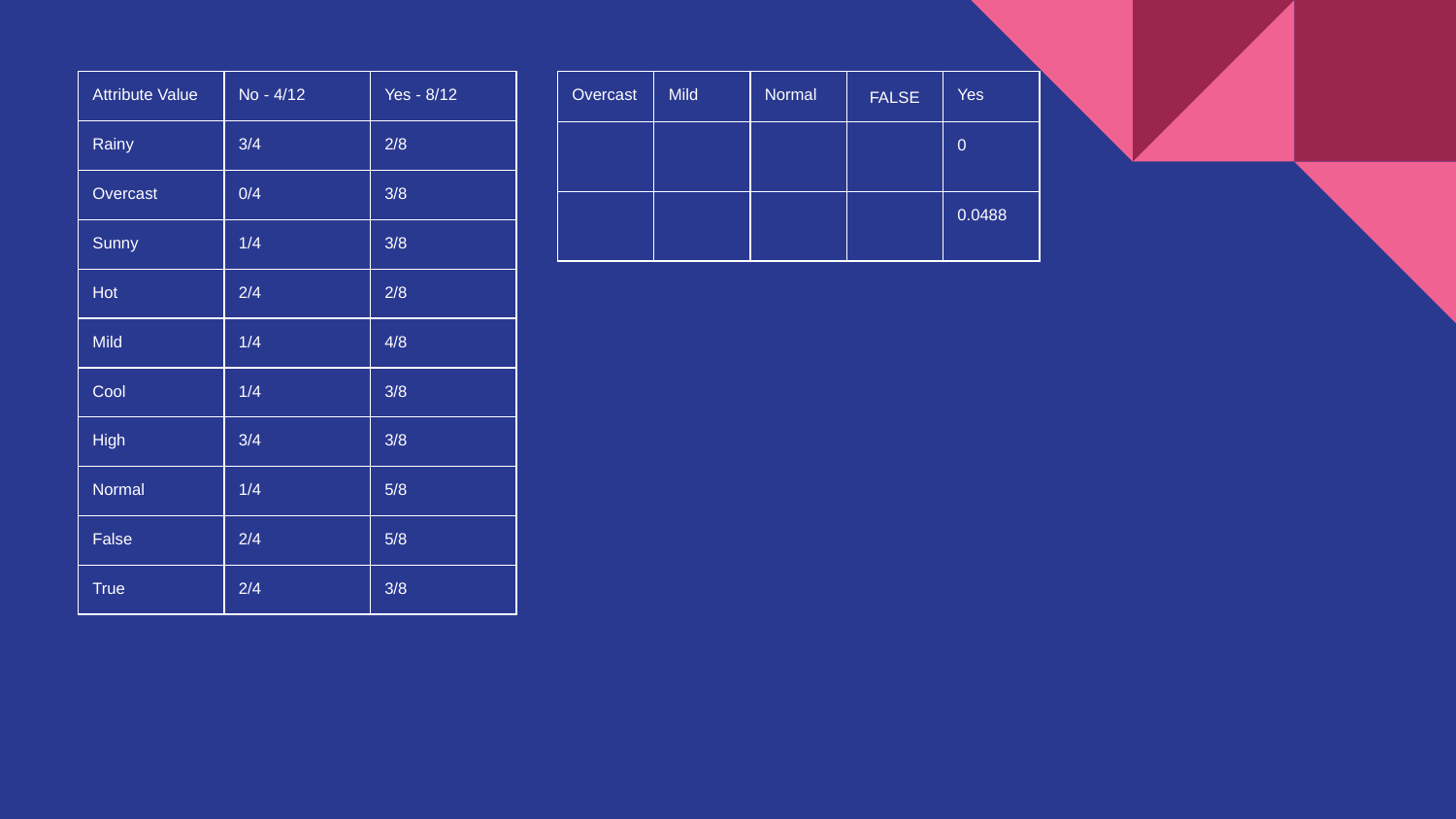

| Attribute Value | No - 4/12 | Yes - 8/12 |
| --- | --- | --- |
| Rainy | 3/4 | 2/8 |
| Overcast | 0/4 | 3/8 |
| Sunny | 1/4 | 3/8 |
| Hot | 2/4 | 2/8 |
| Mild | 1/4 | 4/8 |
| Cool | 1/4 | 3/8 |
| High | 3/4 | 3/8 |
| Normal | 1/4 | 5/8 |
| False | 2/4 | 5/8 |
| True | 2/4 | 3/8 |
| Overcast | Mild | Normal | FALSE | Yes |
| --- | --- | --- | --- | --- |
|  |  |  |  | 0 |
|  |  |  |  | 0.0488 |